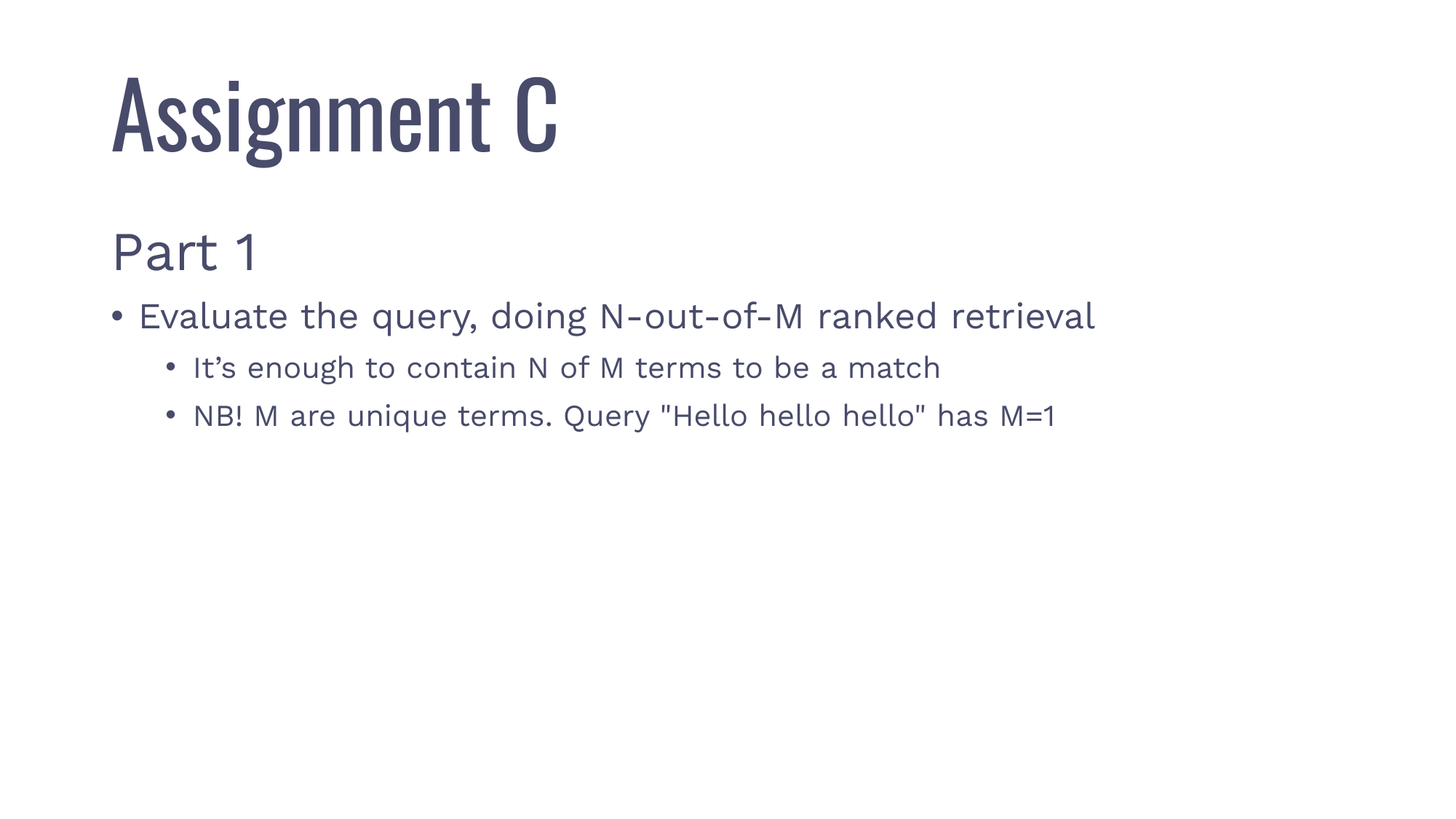

# Assignment C
Part 1
Evaluate the query, doing N-out-of-M ranked retrieval
It’s enough to contain N of M terms to be a match
NB! M are unique terms. Query "Hello hello hello" has M=1